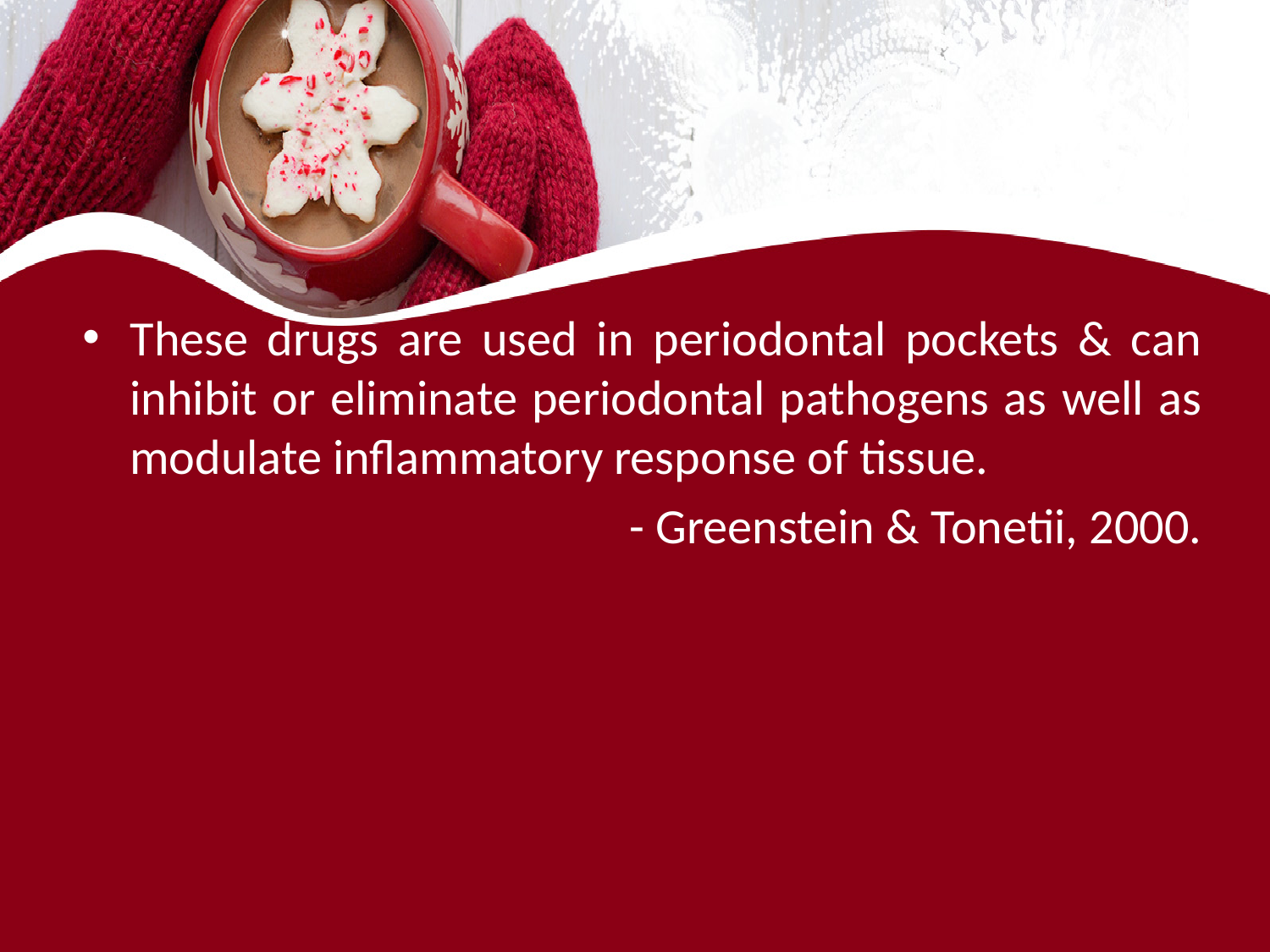

#
These drugs are used in periodontal pockets & can inhibit or eliminate periodontal pathogens as well as modulate inflammatory response of tissue.
                                                - Greenstein & Tonetii, 2000.